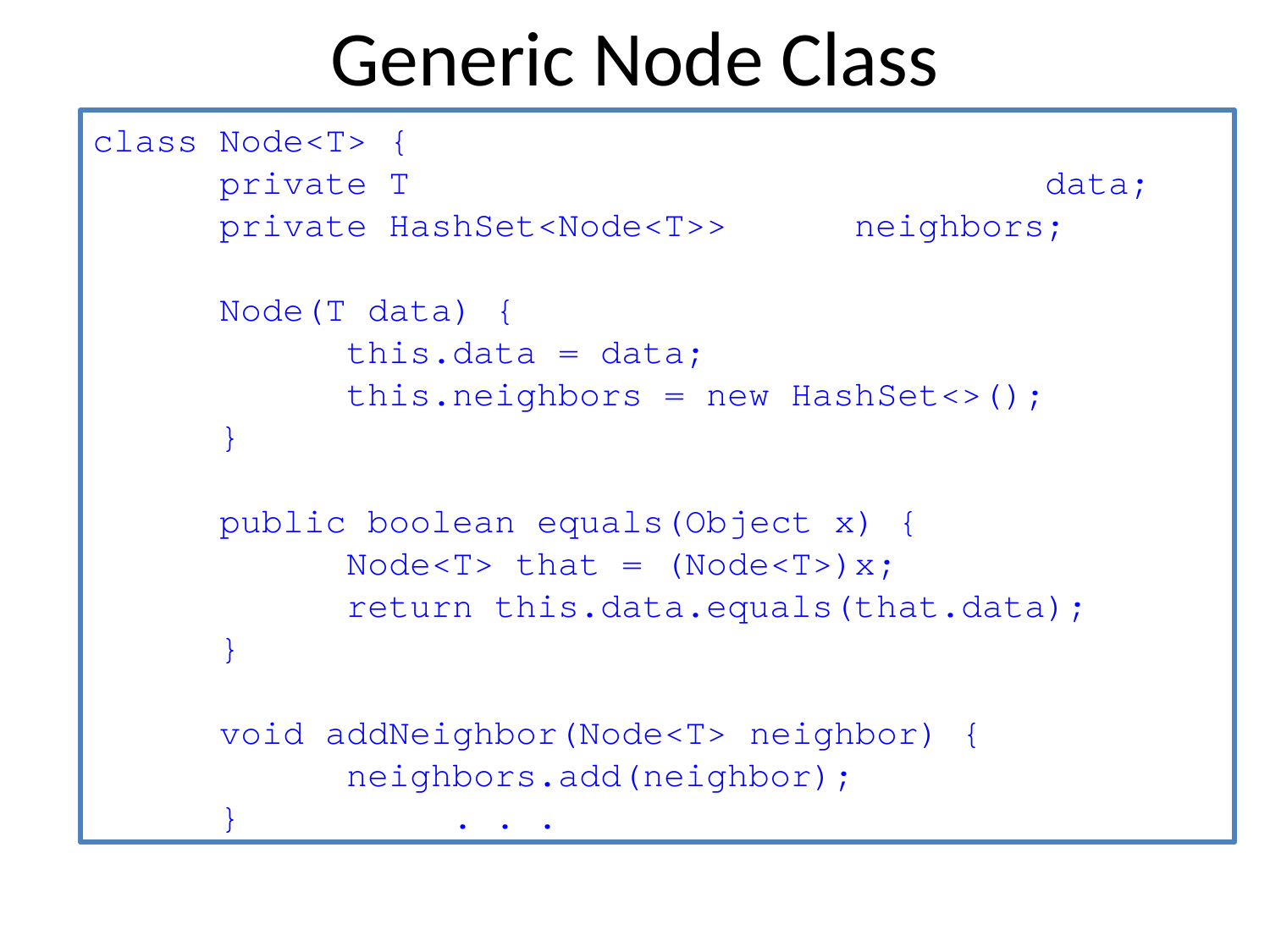

# Generic Node Class
class Node<T> {
	private T					   data;
	private HashSet<Node<T>>	neighbors;

	Node(T data) {
		this.data = data;
		this.neighbors = new HashSet<>();
	}

	public boolean equals(Object x) {
		Node<T> that = (Node<T>)x;
		return this.data.equals(that.data);
	}

	void addNeighbor(Node<T> neighbor) {
		neighbors.add(neighbor);
	}          . . .